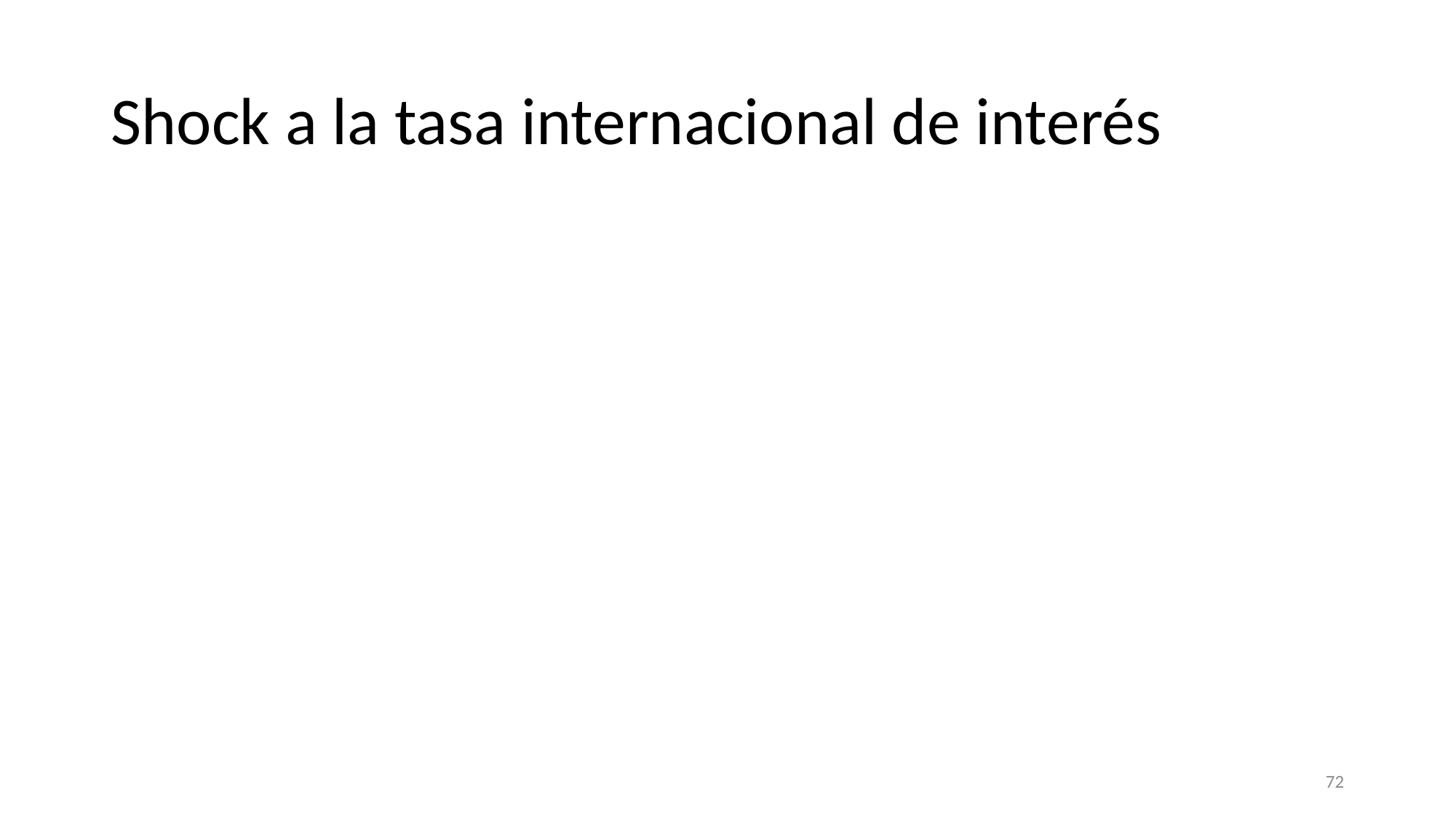

# Shock a la tasa internacional de interés
72